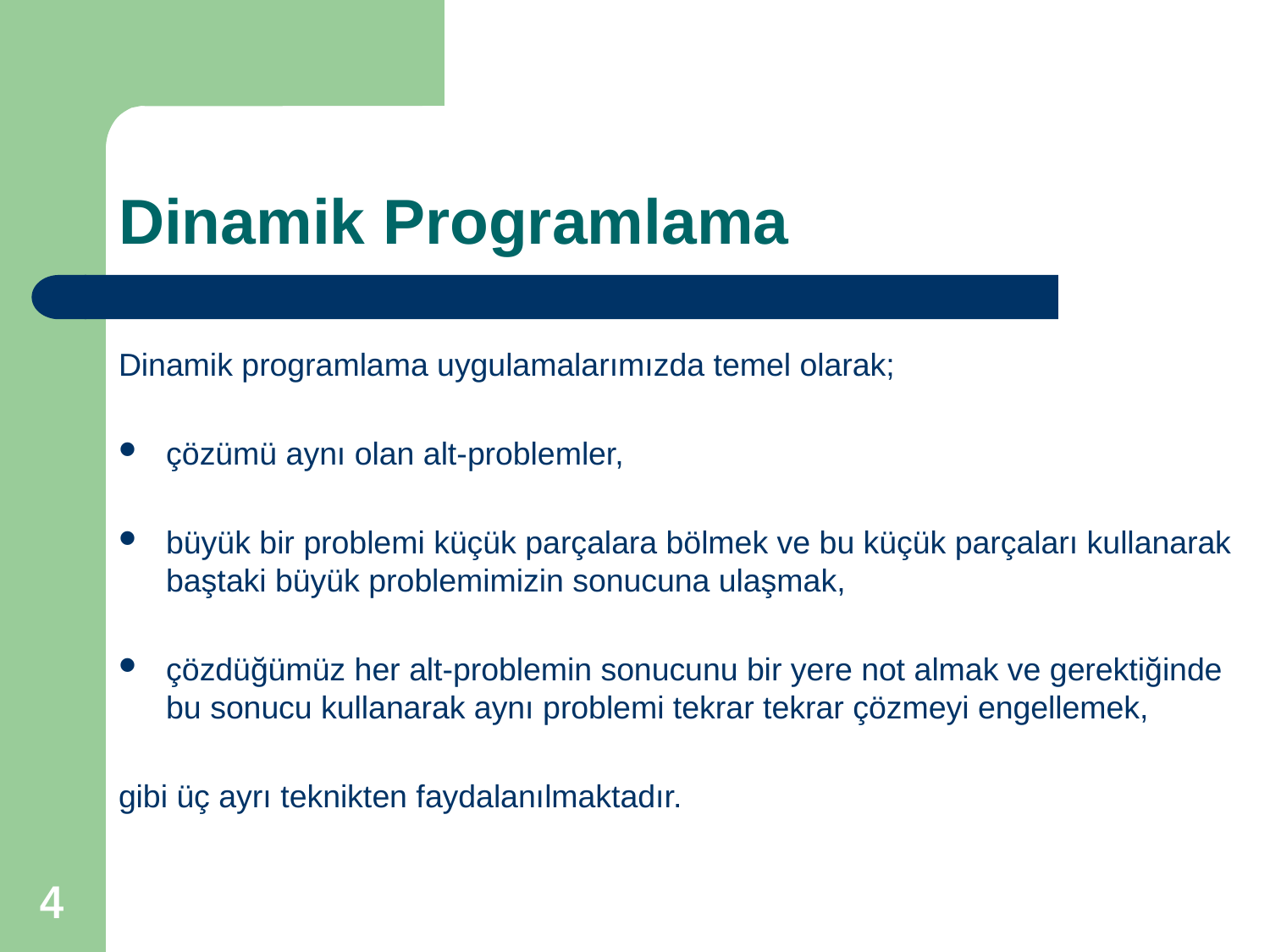

# Dinamik Programlama
Dinamik programlama uygulamalarımızda temel olarak;

çözümü aynı olan alt-problemler,

büyük bir problemi küçük parçalara bölmek ve bu küçük parçaları kullanarak baştaki büyük problemimizin sonucuna ulaşmak,

çözdüğümüz her alt-problemin sonucunu bir yere not almak ve gerektiğinde bu sonucu kullanarak aynı problemi tekrar tekrar çözmeyi engellemek,

gibi üç ayrı teknikten faydalanılmaktadır.
4